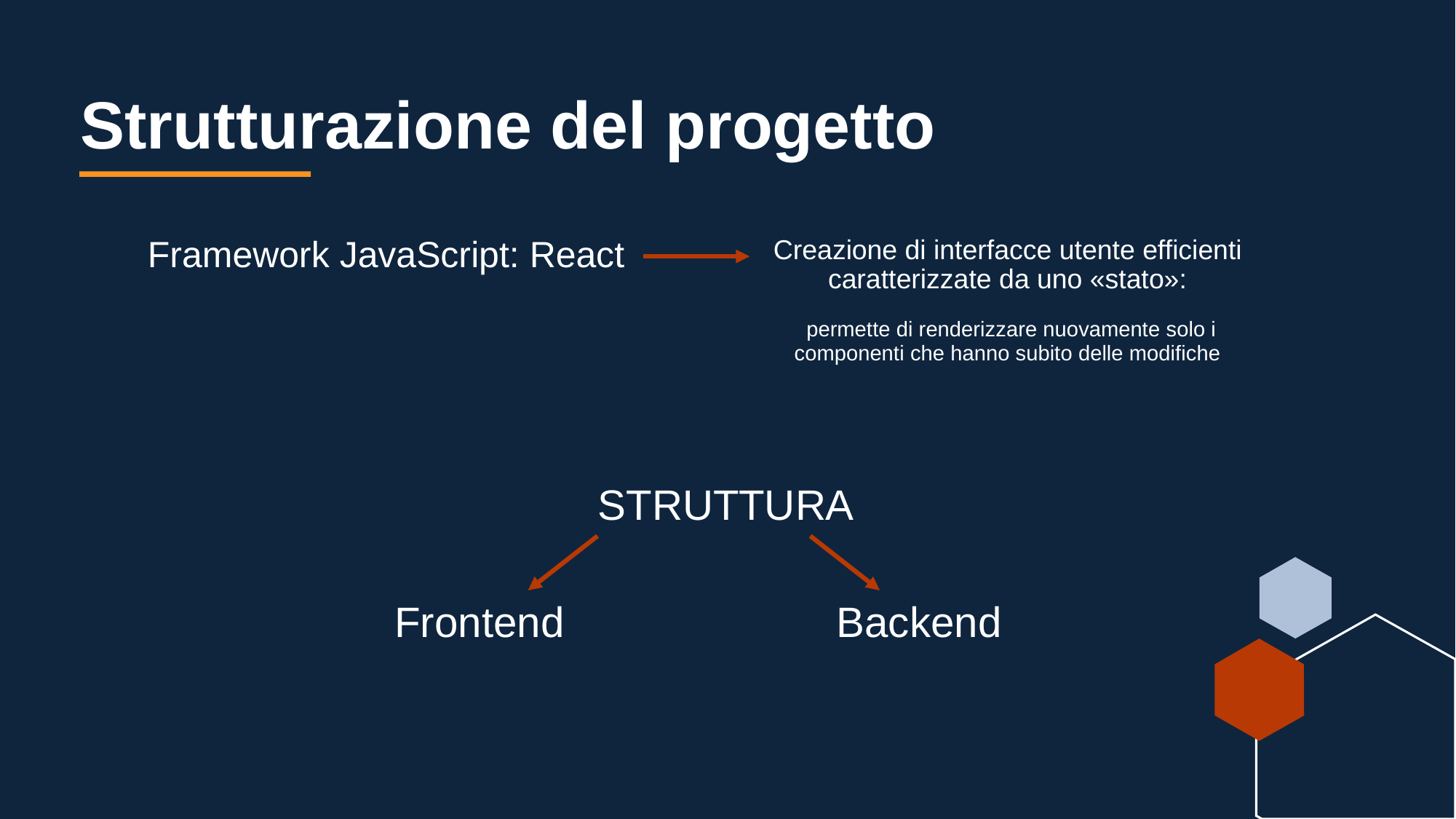

# Strutturazione del progetto

Framework JavaScript: React

Creazione di interfacce utente efficienti caratterizzate da uno «stato»:
 permette di renderizzare nuovamente solo i componenti che hanno subito delle modifiche
STRUTTURA

Frontend

Backend